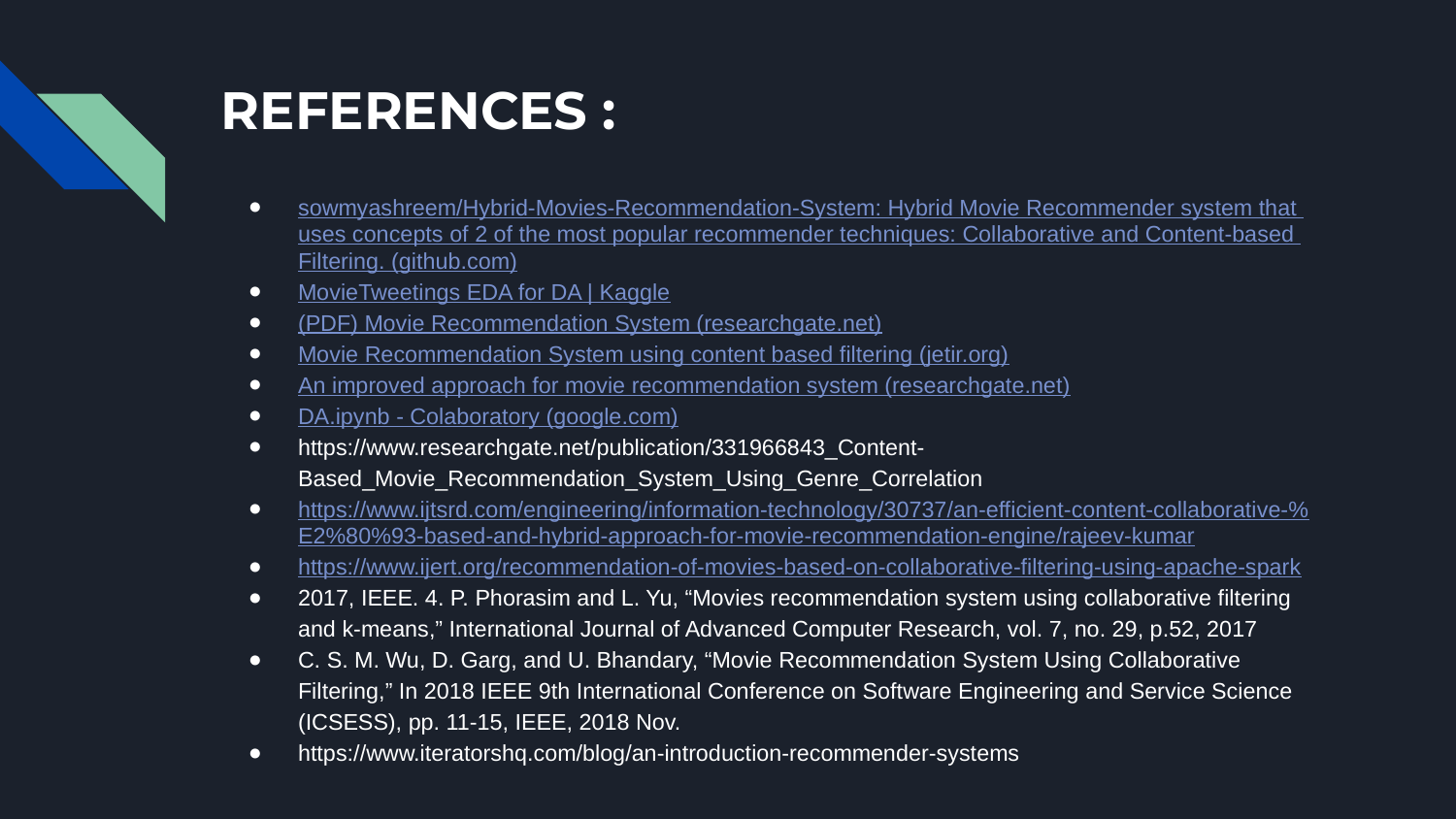

# REFERENCES :
sowmyashreem/Hybrid-Movies-Recommendation-System: Hybrid Movie Recommender system that uses concepts of 2 of the most popular recommender techniques: Collaborative and Content-based Filtering. (github.com)
MovieTweetings EDA for DA | Kaggle
(PDF) Movie Recommendation System (researchgate.net)
Movie Recommendation System using content based filtering (jetir.org)
An improved approach for movie recommendation system (researchgate.net)
DA.ipynb - Colaboratory (google.com)
https://www.researchgate.net/publication/331966843_Content-Based_Movie_Recommendation_System_Using_Genre_Correlation
https://www.ijtsrd.com/engineering/information-technology/30737/an-efficient-content-collaborative-%E2%80%93-based-and-hybrid-approach-for-movie-recommendation-engine/rajeev-kumar
https://www.ijert.org/recommendation-of-movies-based-on-collaborative-filtering-using-apache-spark
2017, IEEE. 4. P. Phorasim and L. Yu, “Movies recommendation system using collaborative filtering and k-means,” International Journal of Advanced Computer Research, vol. 7, no. 29, p.52, 2017
C. S. M. Wu, D. Garg, and U. Bhandary, “Movie Recommendation System Using Collaborative Filtering,” In 2018 IEEE 9th International Conference on Software Engineering and Service Science (ICSESS), pp. 11-15, IEEE, 2018 Nov.
https://www.iteratorshq.com/blog/an-introduction-recommender-systems